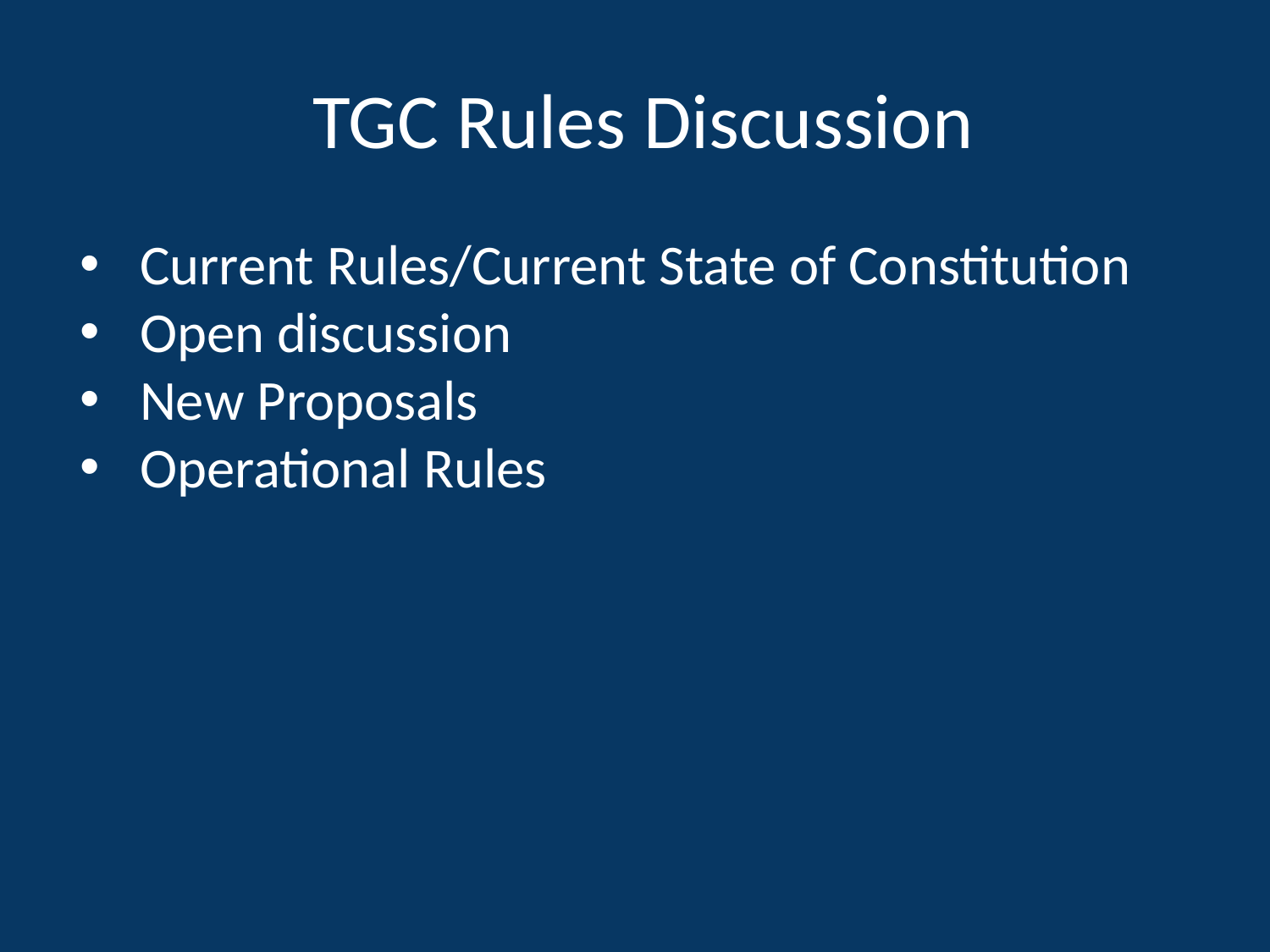

# TGC Rules Discussion
Current Rules/Current State of Constitution
Open discussion
New Proposals
Operational Rules